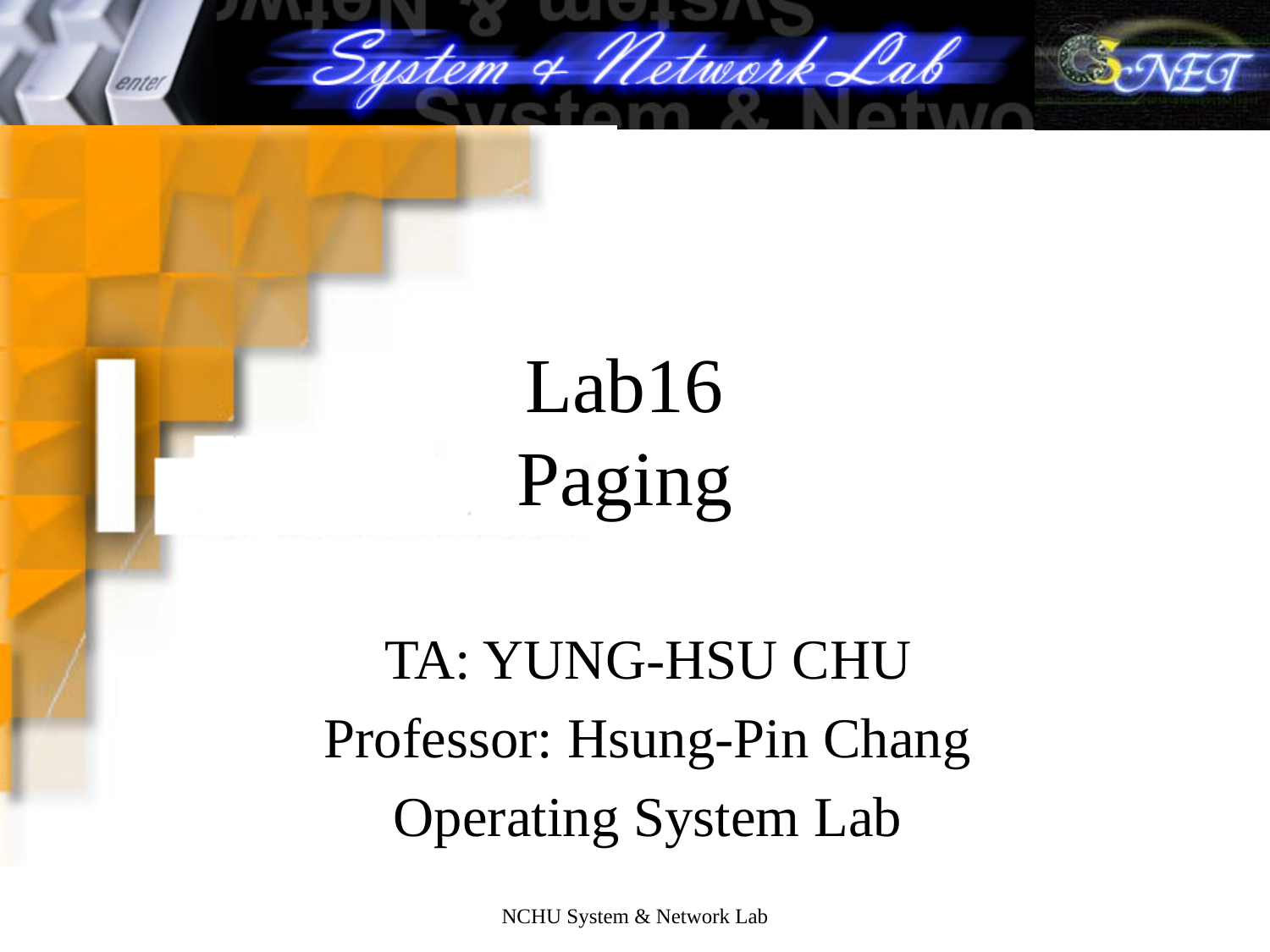

# Lab16 Paging
TA: YUNG-HSU CHU
Professor: Hsung-Pin Chang
Operating System Lab